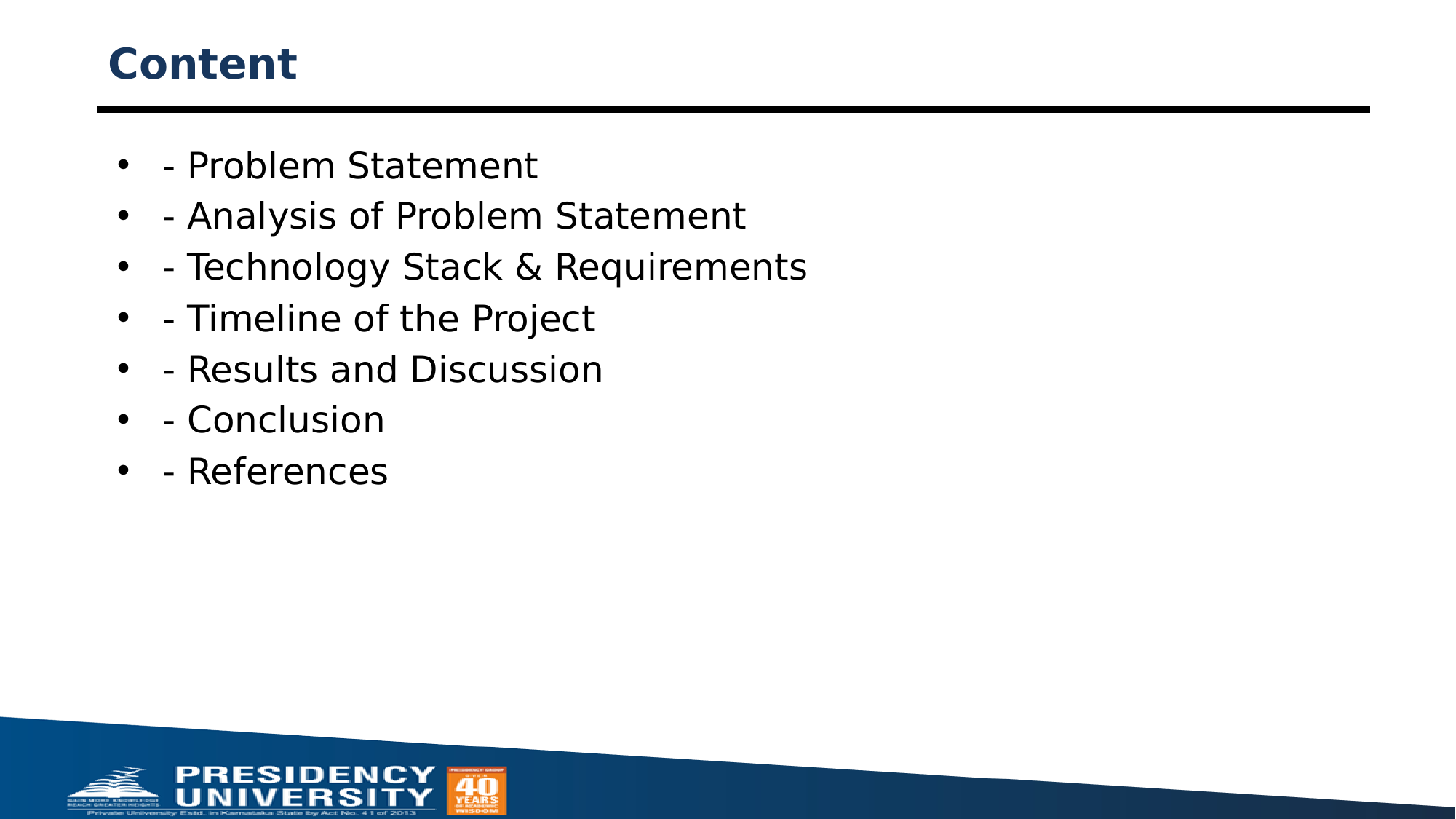

# Content
- Problem Statement
- Analysis of Problem Statement
- Technology Stack & Requirements
- Timeline of the Project
- Results and Discussion
- Conclusion
- References